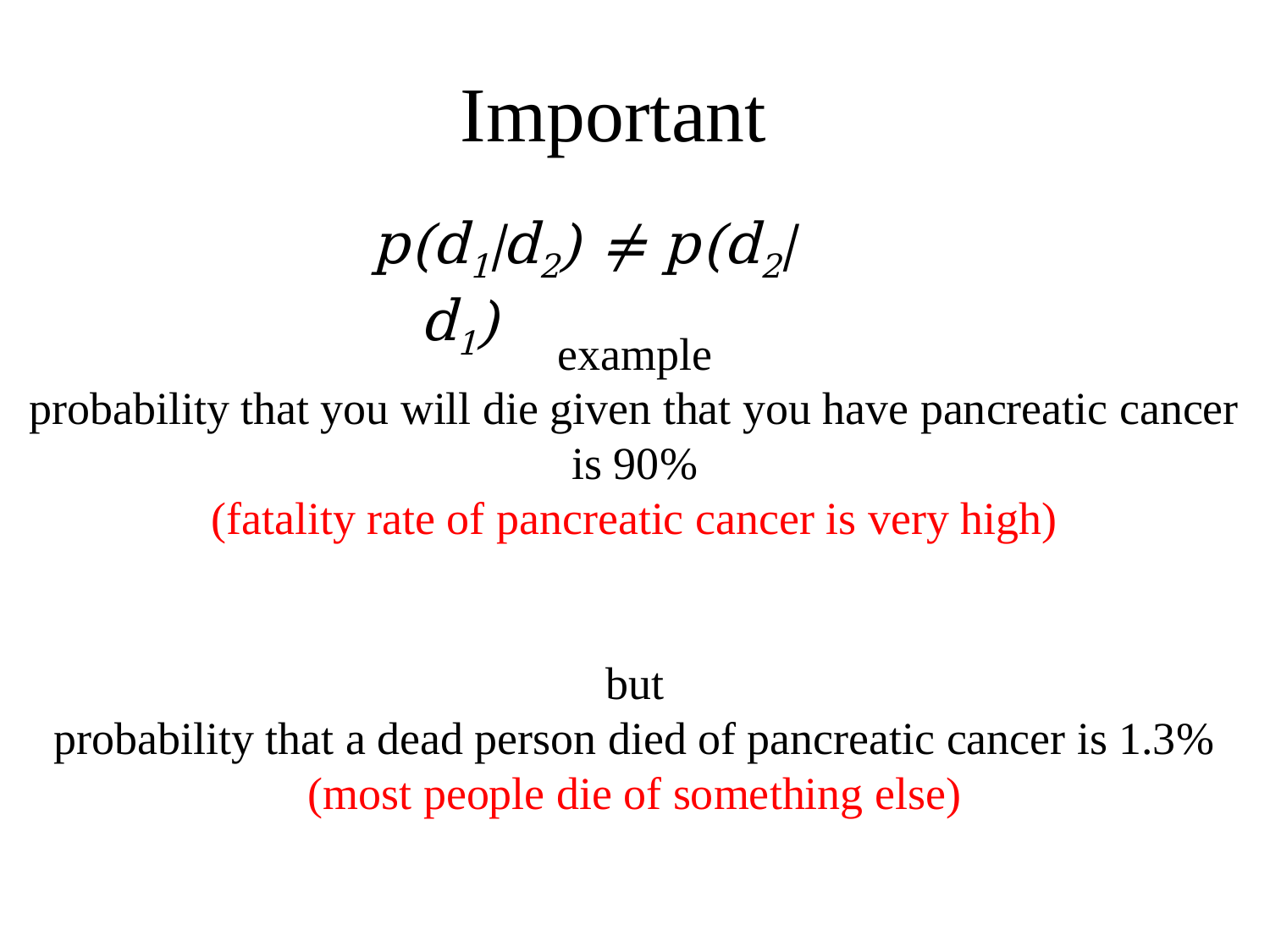

# Important
p(d1|d2) ≠ p(d2|d1)
example
probability that you will die given that you have pancreatic cancer is 90%
(fatality rate of pancreatic cancer is very high)

but
probability that a dead person died of pancreatic cancer is 1.3%
(most people die of something else)